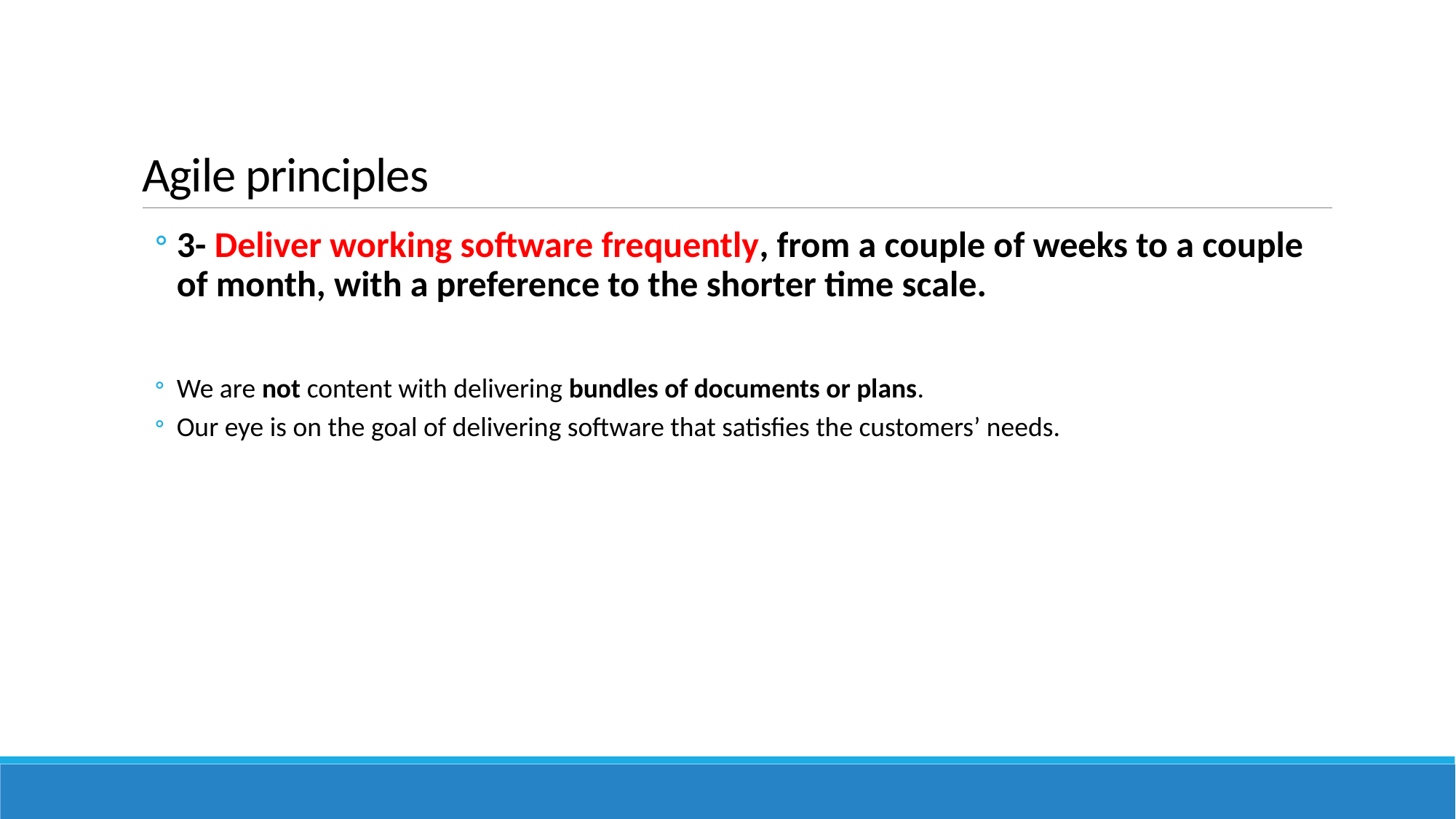

# Agile principles
3- Deliver working software frequently, from a couple of weeks to a couple of month, with a preference to the shorter time scale.

We are not content with delivering bundles of documents or plans.
Our eye is on the goal of delivering software that satisfies the customers’ needs.